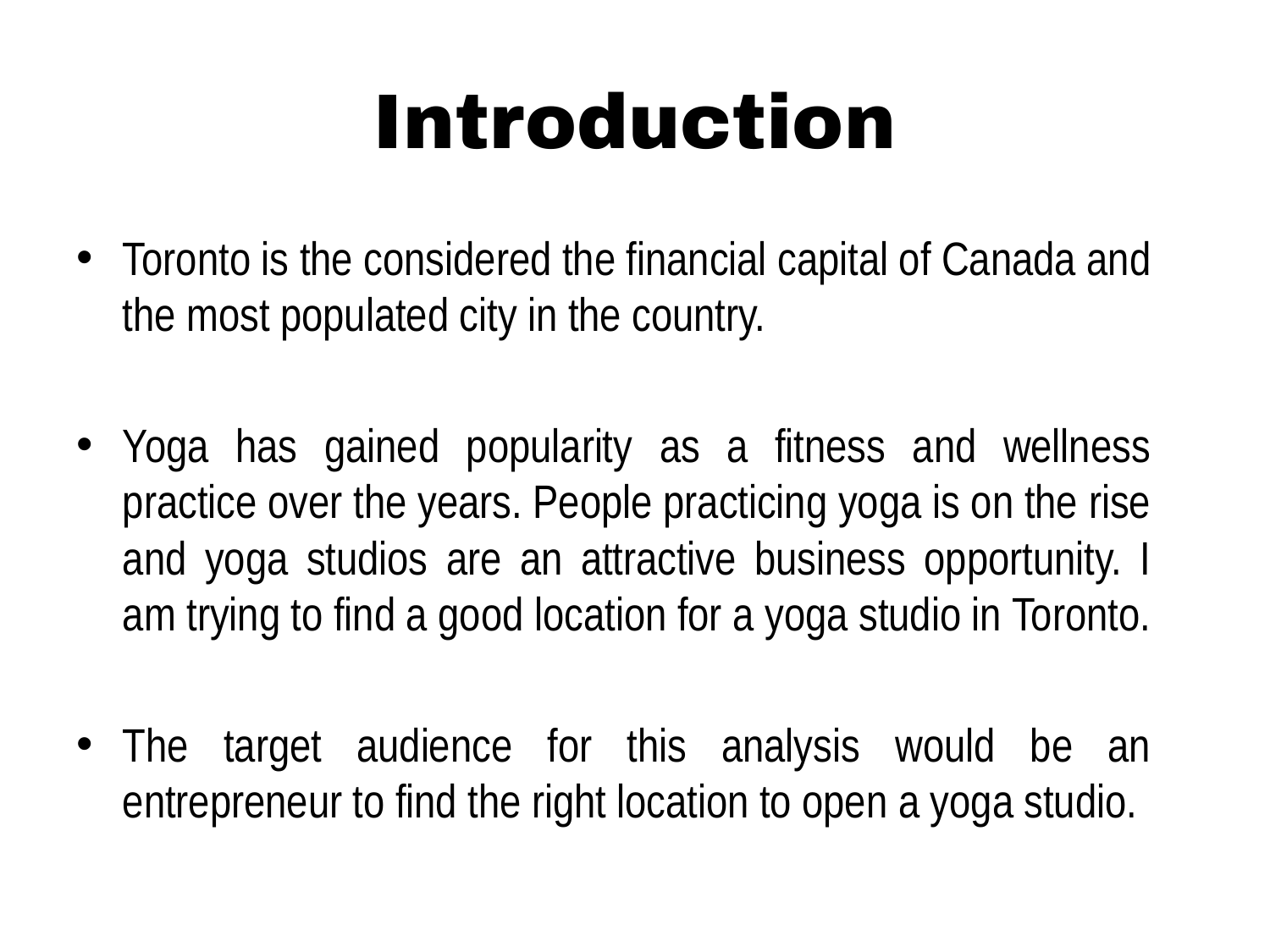

# Introduction
Toronto is the considered the financial capital of Canada and the most populated city in the country.

Yoga has gained popularity as a fitness and wellness practice over the years. People practicing yoga is on the rise and yoga studios are an attractive business opportunity. I am trying to find a good location for a yoga studio in Toronto.

The target audience for this analysis would be an entrepreneur to find the right location to open a yoga studio.